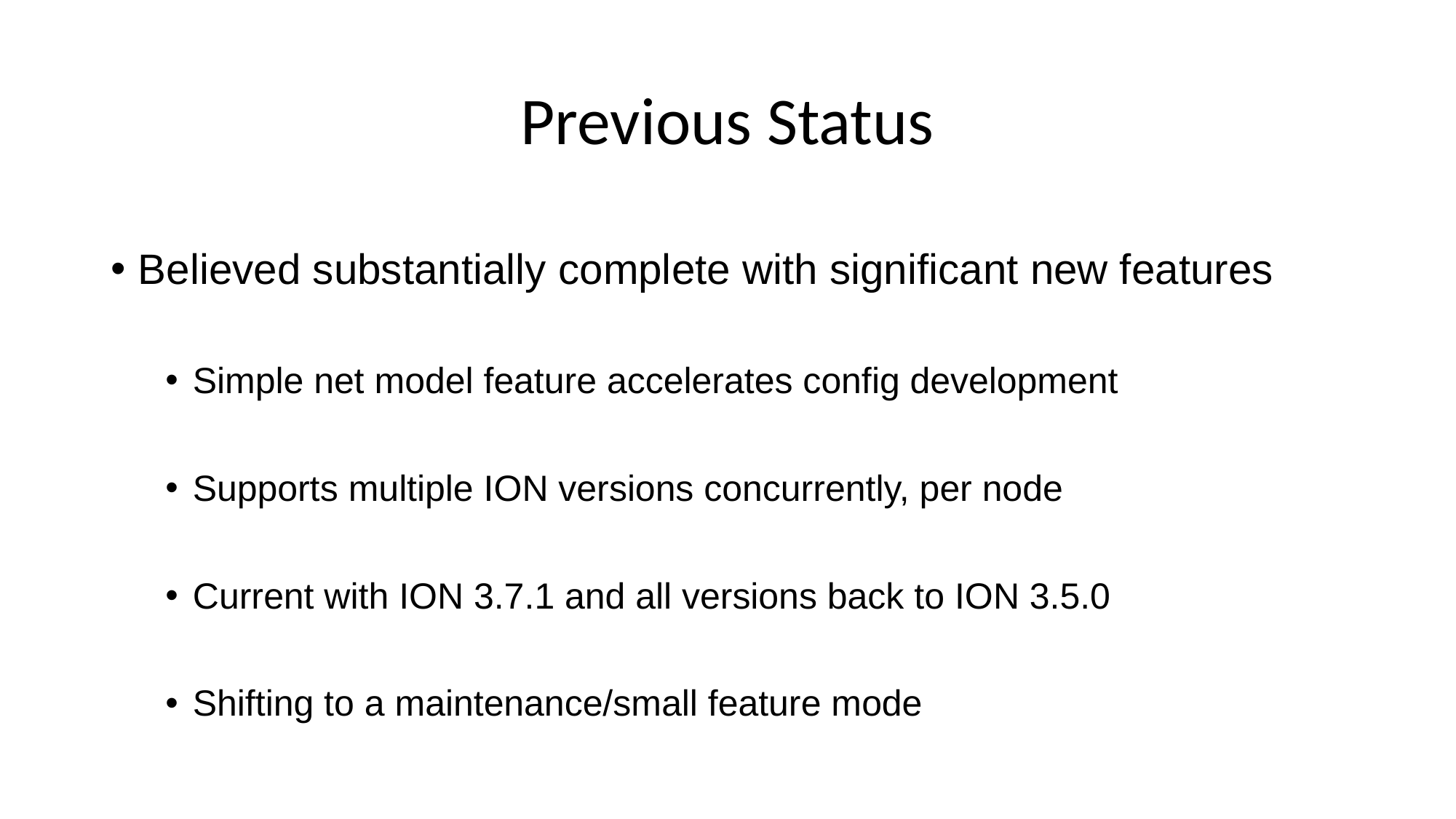

# Previous Status
Believed substantially complete with significant new features

Simple net model feature accelerates config development

Supports multiple ION versions concurrently, per node

Current with ION 3.7.1 and all versions back to ION 3.5.0

Shifting to a maintenance/small feature mode